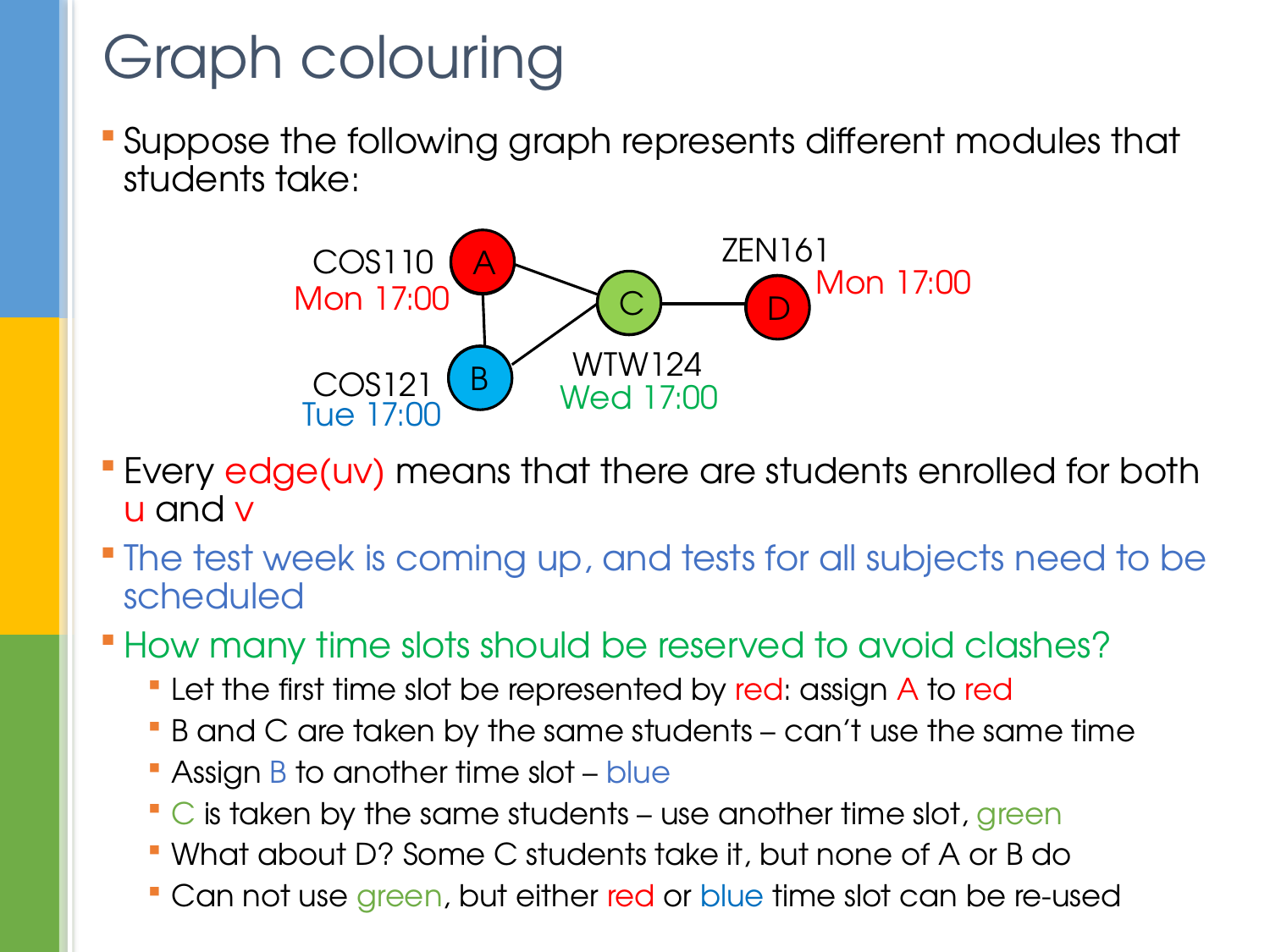

# Graph colouring
Suppose the following graph represents different modules that students take:

Every edge(uv) means that there are students enrolled for both u and v
The test week is coming up, and tests for all subjects need to be scheduled
How many time slots should be reserved to avoid clashes?
Let the first time slot be represented by red: assign A to red
B and C are taken by the same students – can’t use the same time
Assign B to another time slot – blue
C is taken by the same students – use another time slot, green
What about D? Some C students take it, but none of A or B do
Can not use green, but either red or blue time slot can be re-used

ZEN161
A
A
COS110
Mon 17:00

C
C
Mon 17:00
D
D

WTW124
B
B
COS121
Wed 17:00
Tue 17:00